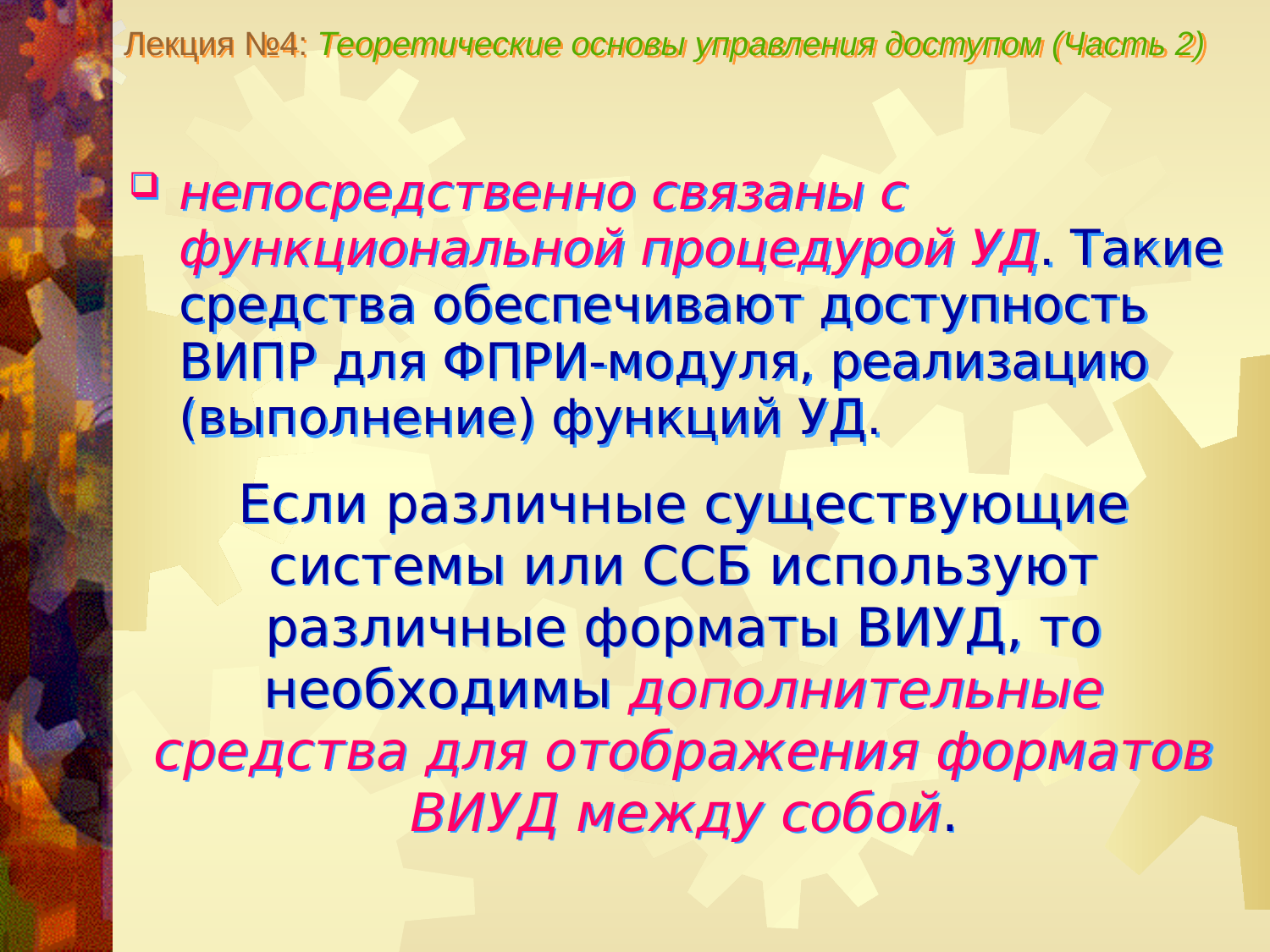

Лекция №4: Теоретические основы управления доступом (Часть 2)
непосредственно связаны с функциональной процедурой УД. Такие средства обеспечивают доступность ВИПР для ФПРИ-модуля, реализацию (выполнение) функций УД.
Если различные существующие системы или ССБ используют различные форматы ВИУД, то необходимы дополнительные средства для отображения форматов ВИУД между собой.